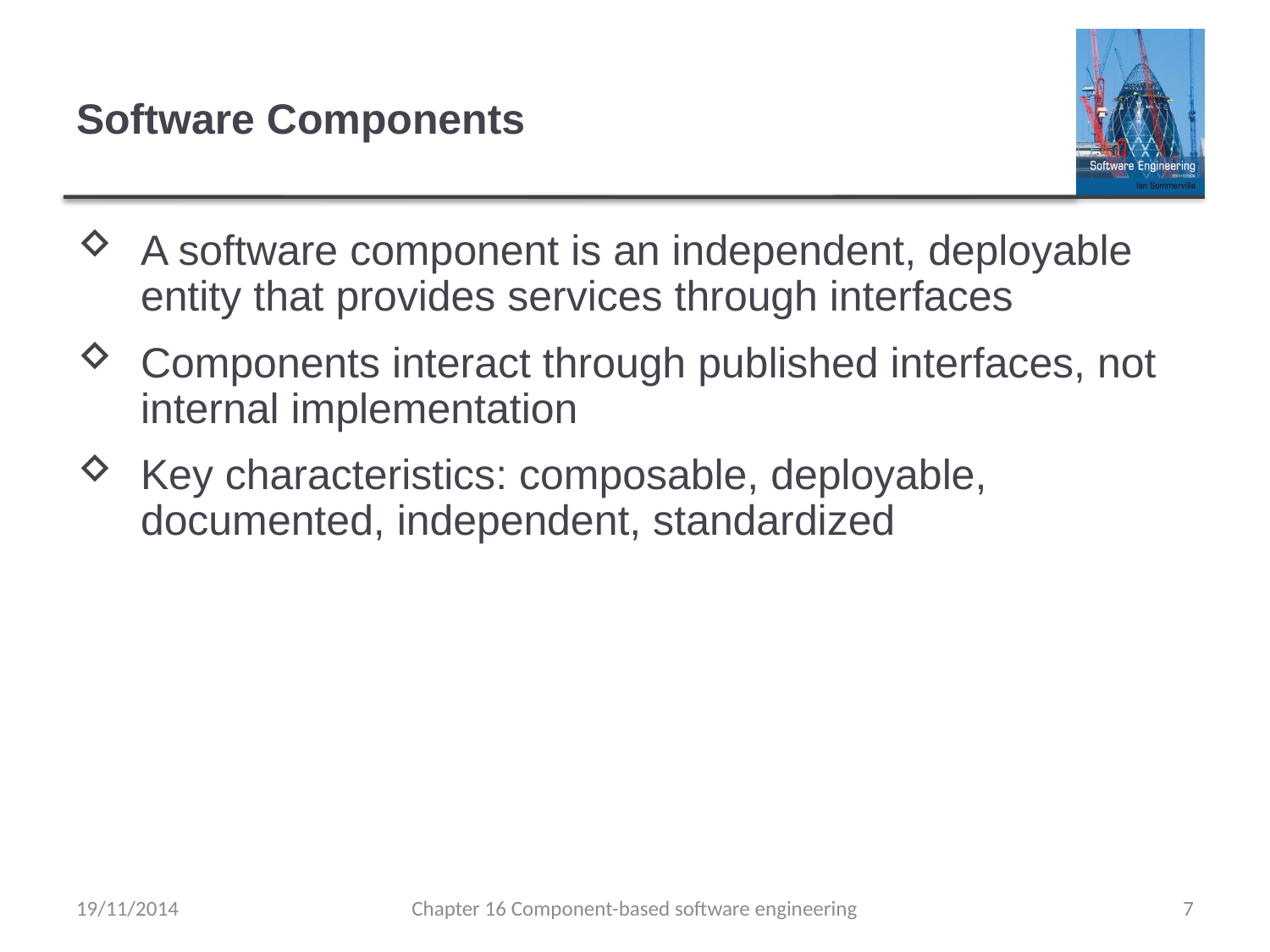

# Software Components
A software component is an independent, deployable entity that provides services through interfaces
Components interact through published interfaces, not internal implementation
Key characteristics: composable, deployable, documented, independent, standardized
19/11/2014
Chapter 16 Component-based software engineering
7